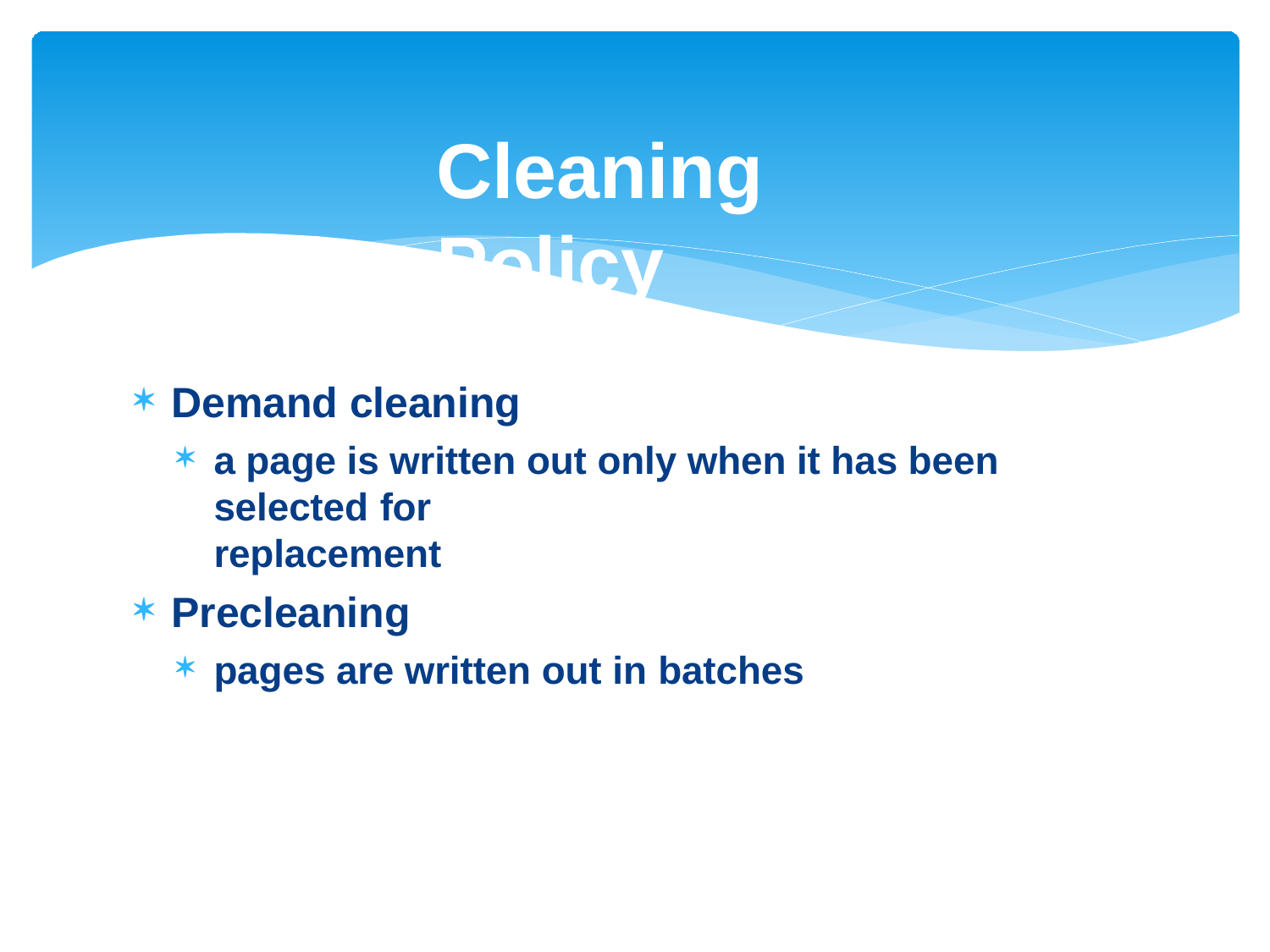

# Cleaning Policy
Demand cleaning
a page is written out only when it has been selected for
replacement
Precleaning
pages are written out in batches